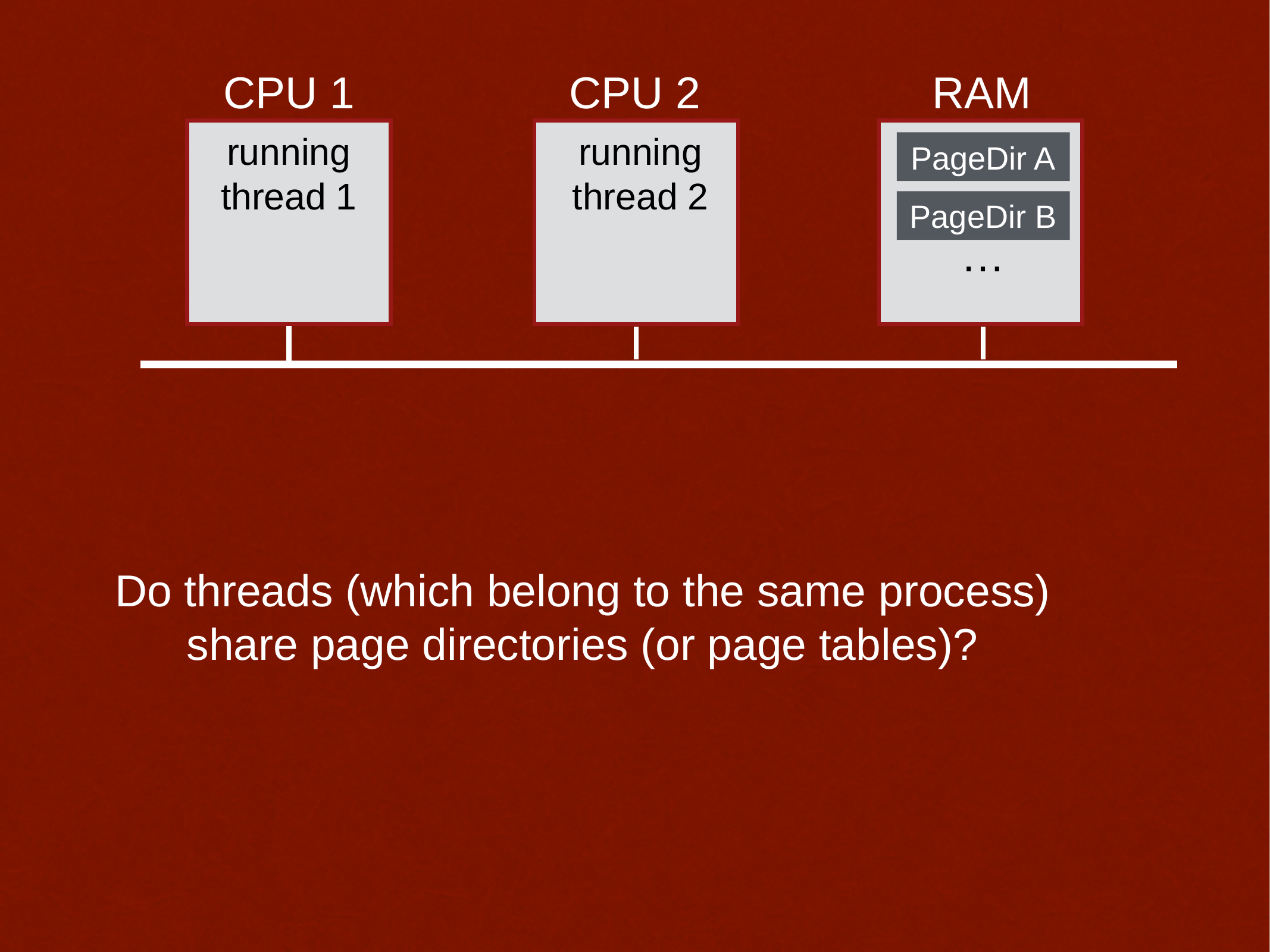

CPU 1
CPU 2
RAM

running
thread 1
running
thread 2
PageDir A
PageDir B
…

Do threads (which belong to the same process)
share page directories (or page tables)?